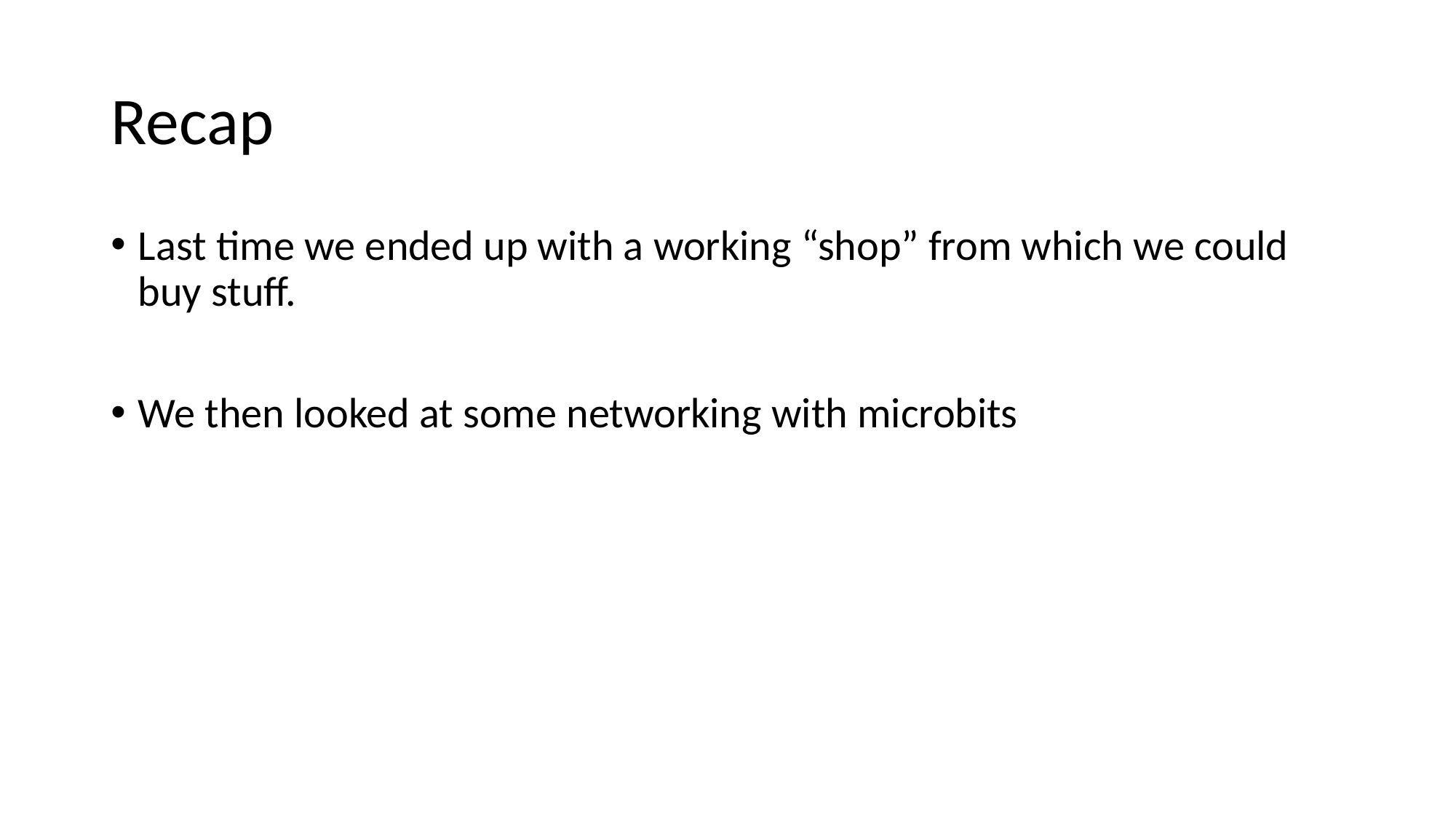

# Recap
Last time we ended up with a working “shop” from which we could buy stuff.

We then looked at some networking with microbits